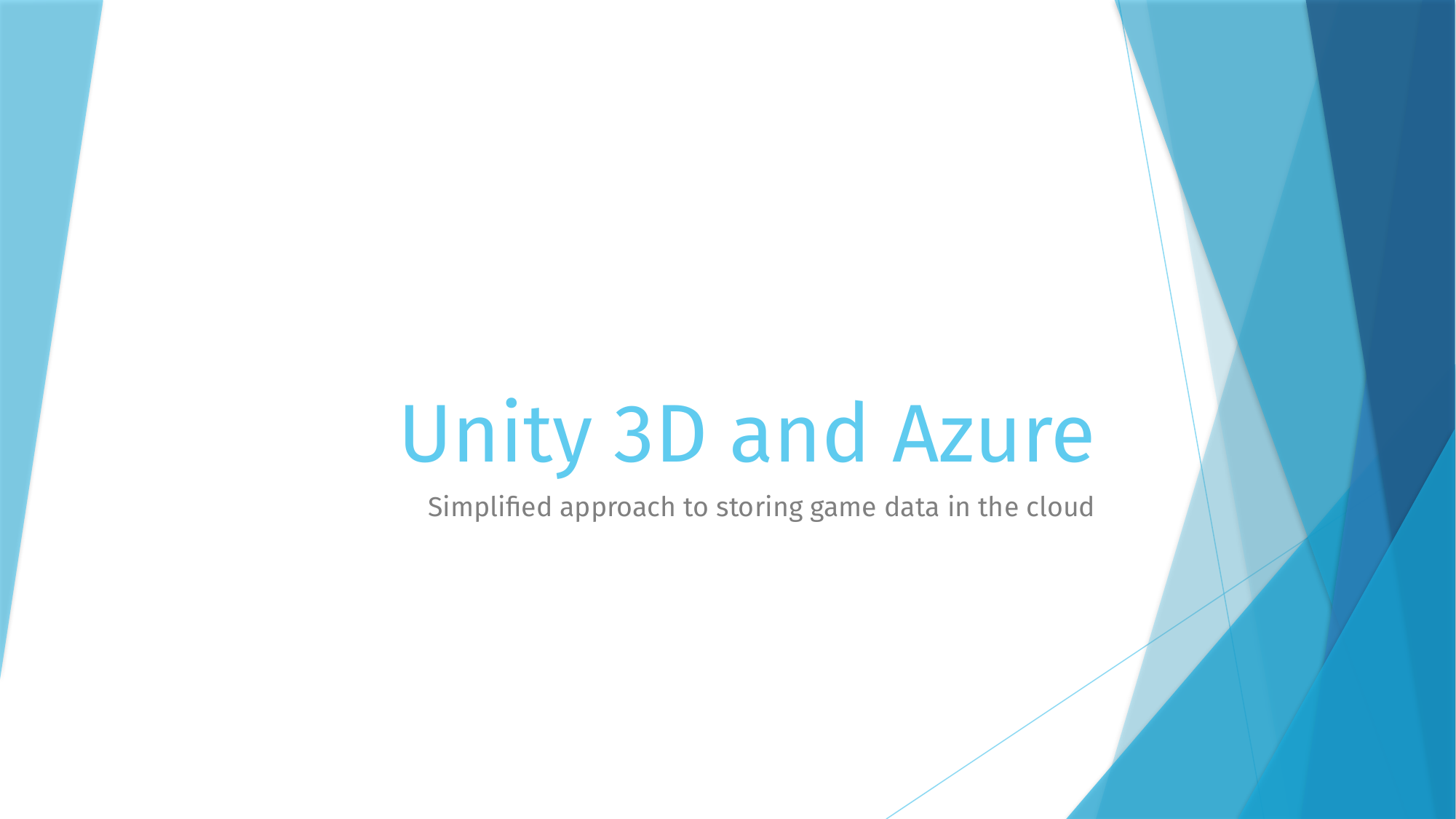

# Unity 3D and Azure
Simplified approach to storing game data in the cloud